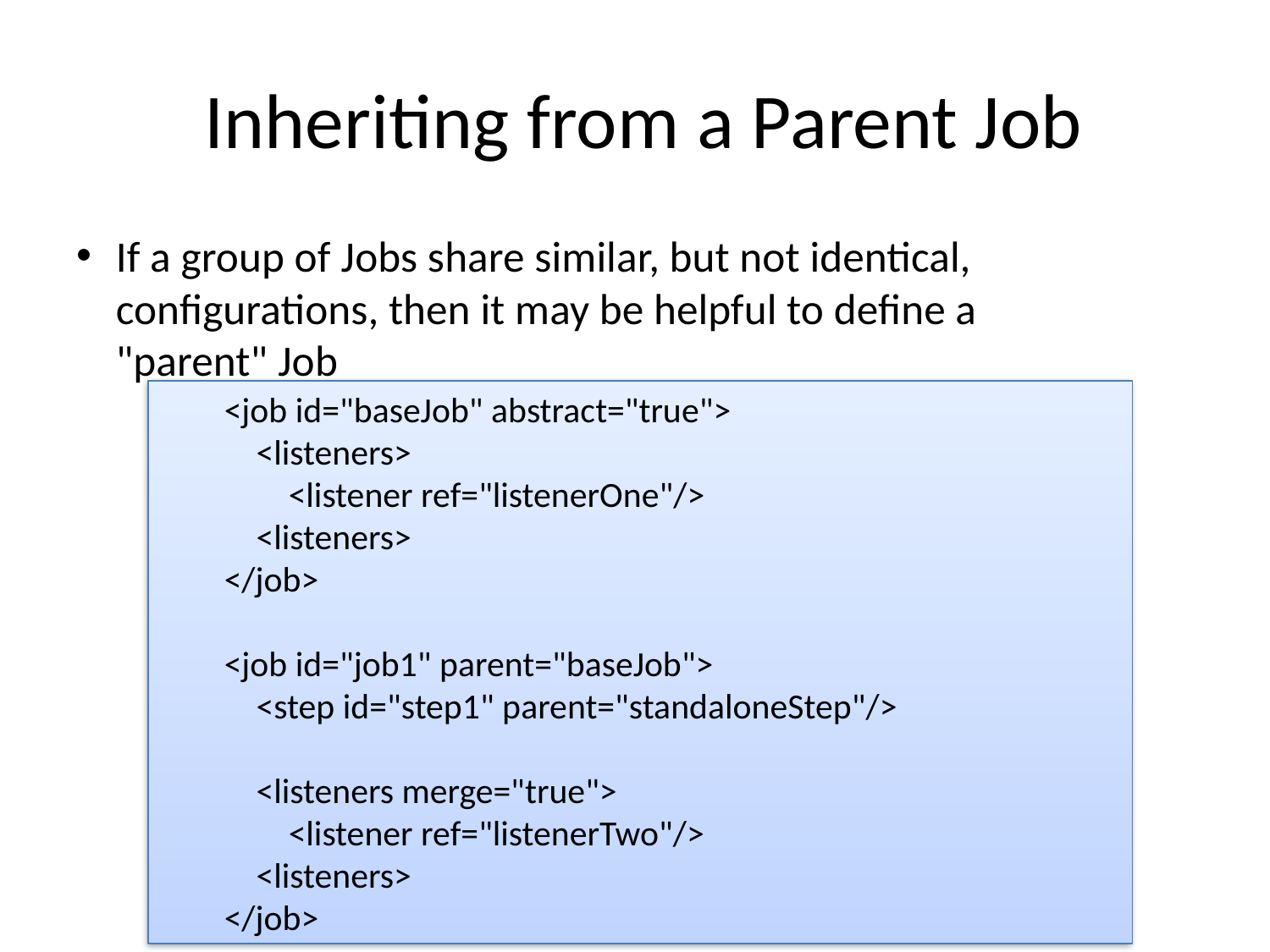

# Inheriting from a Parent Job
If a group of Jobs share similar, but not identical, configurations, then it may be helpful to define a "parent" Job
<job id="baseJob" abstract="true">
    <listeners>
        <listener ref="listenerOne"/>
    <listeners>
</job>

<job id="job1" parent="baseJob">
    <step id="step1" parent="standaloneStep"/>

    <listeners merge="true">
        <listener ref="listenerTwo"/>
    <listeners>
</job>